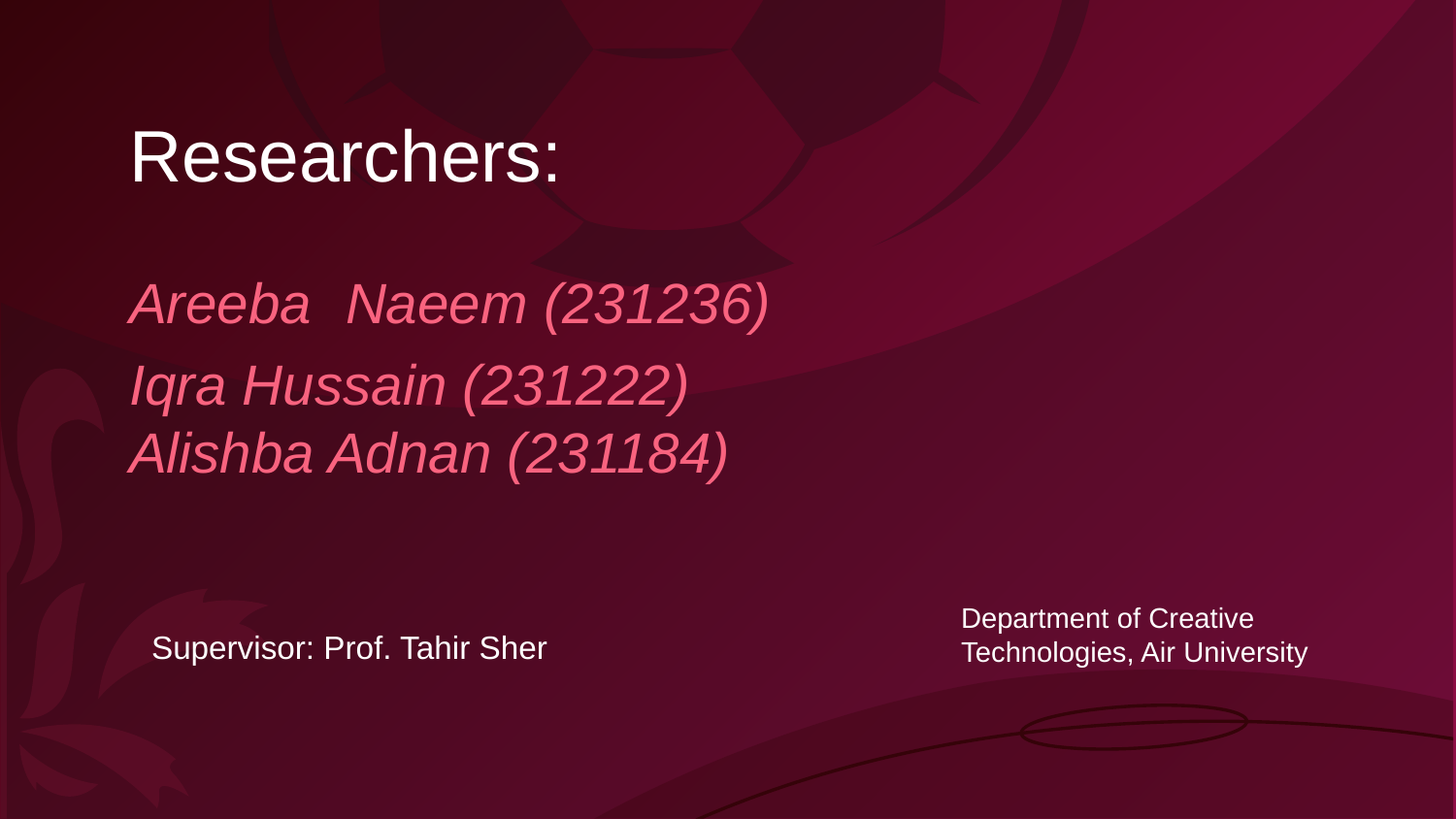

Researchers:
# Areeba Naeem (231236) Iqra Hussain (231222) Alishba Adnan (231184)
Department of Creative Technologies, Air University
Supervisor: Prof. Tahir Sher